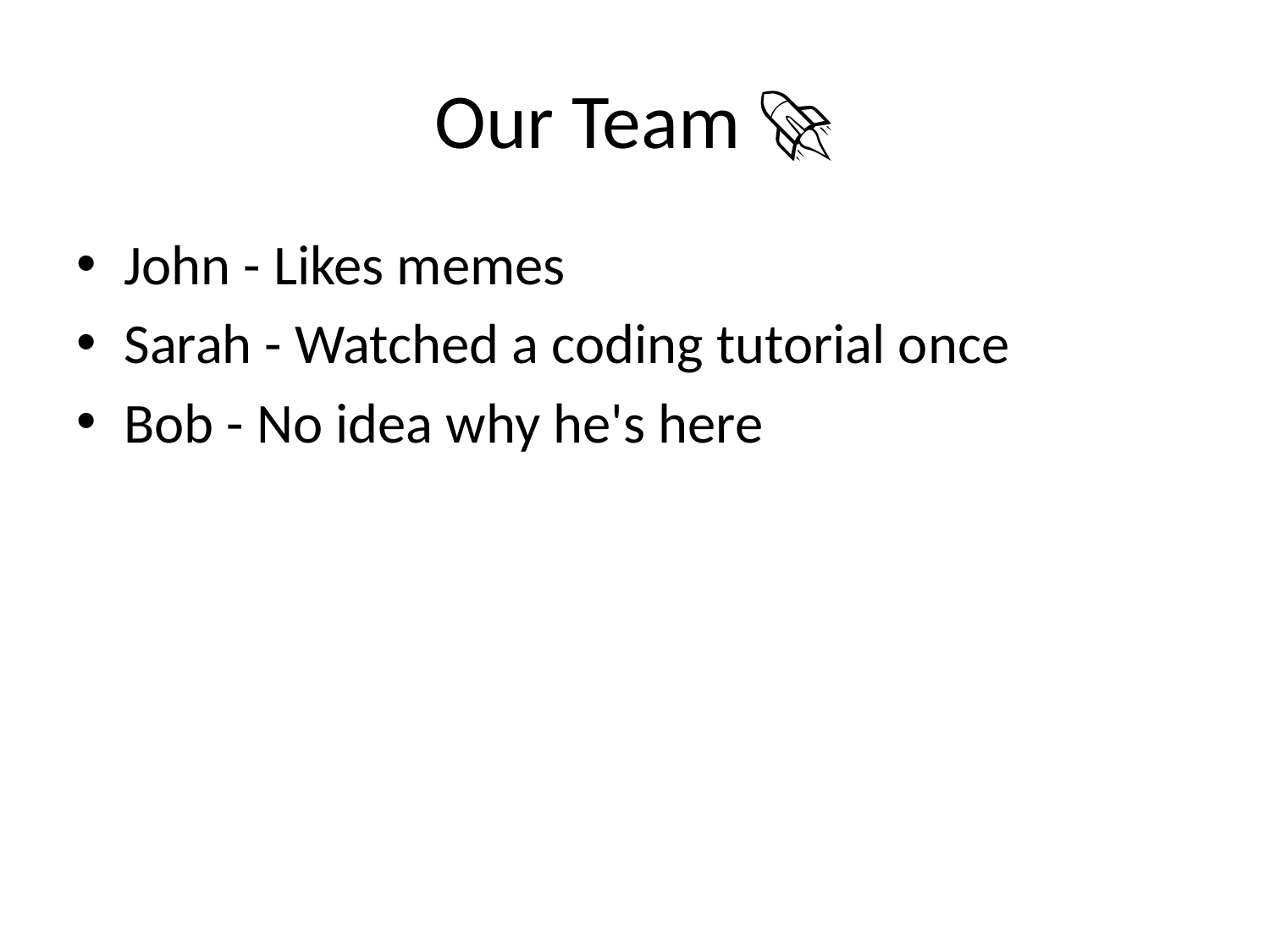

# Our Team 🚀
John - Likes memes
Sarah - Watched a coding tutorial once
Bob - No idea why he's here